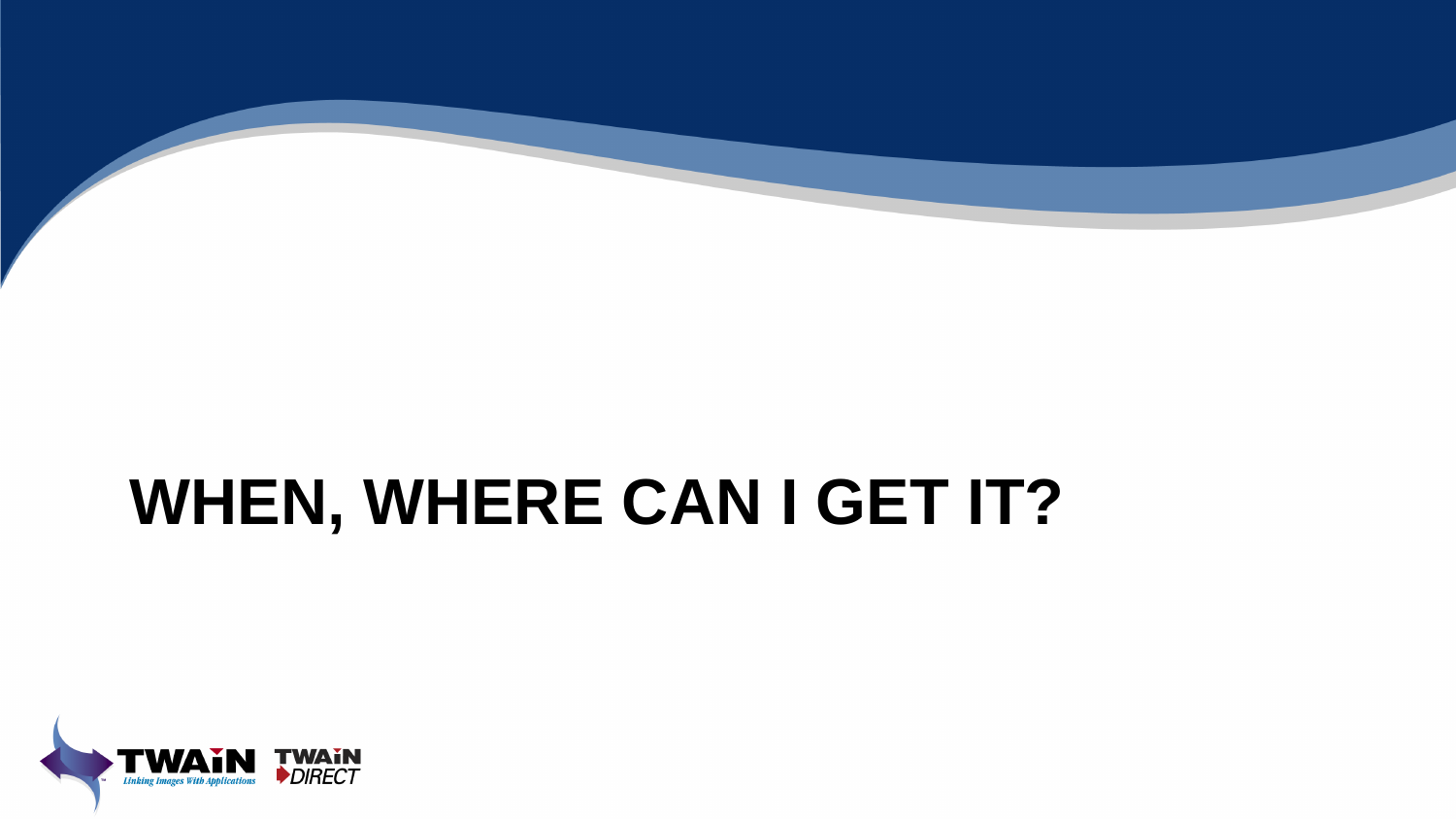

# When, Where can I get it?